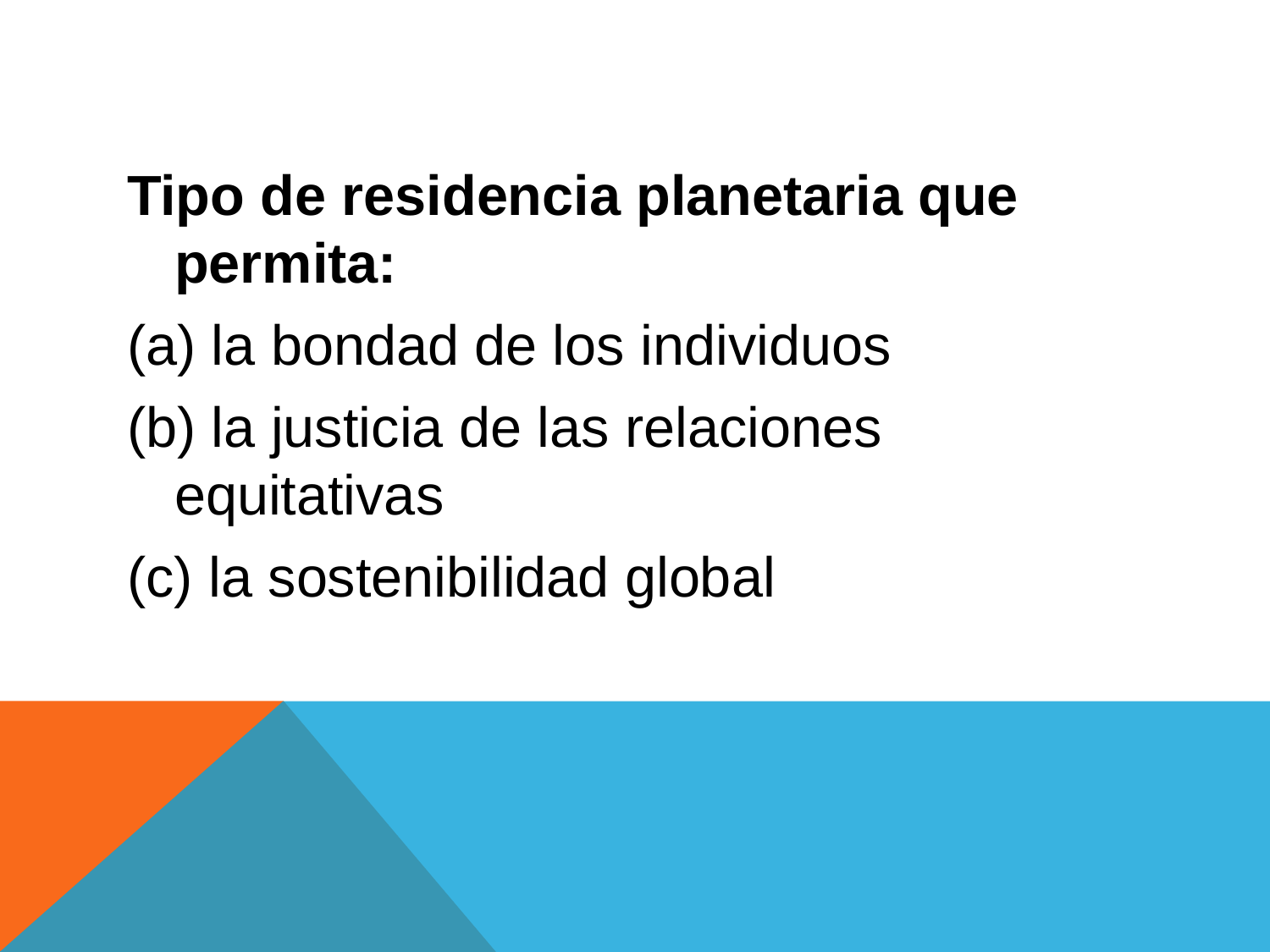

#
Tipo de residencia planetaria que permita:
 la bondad de los individuos
 la justicia de las relaciones equitativas
 la sostenibilidad global